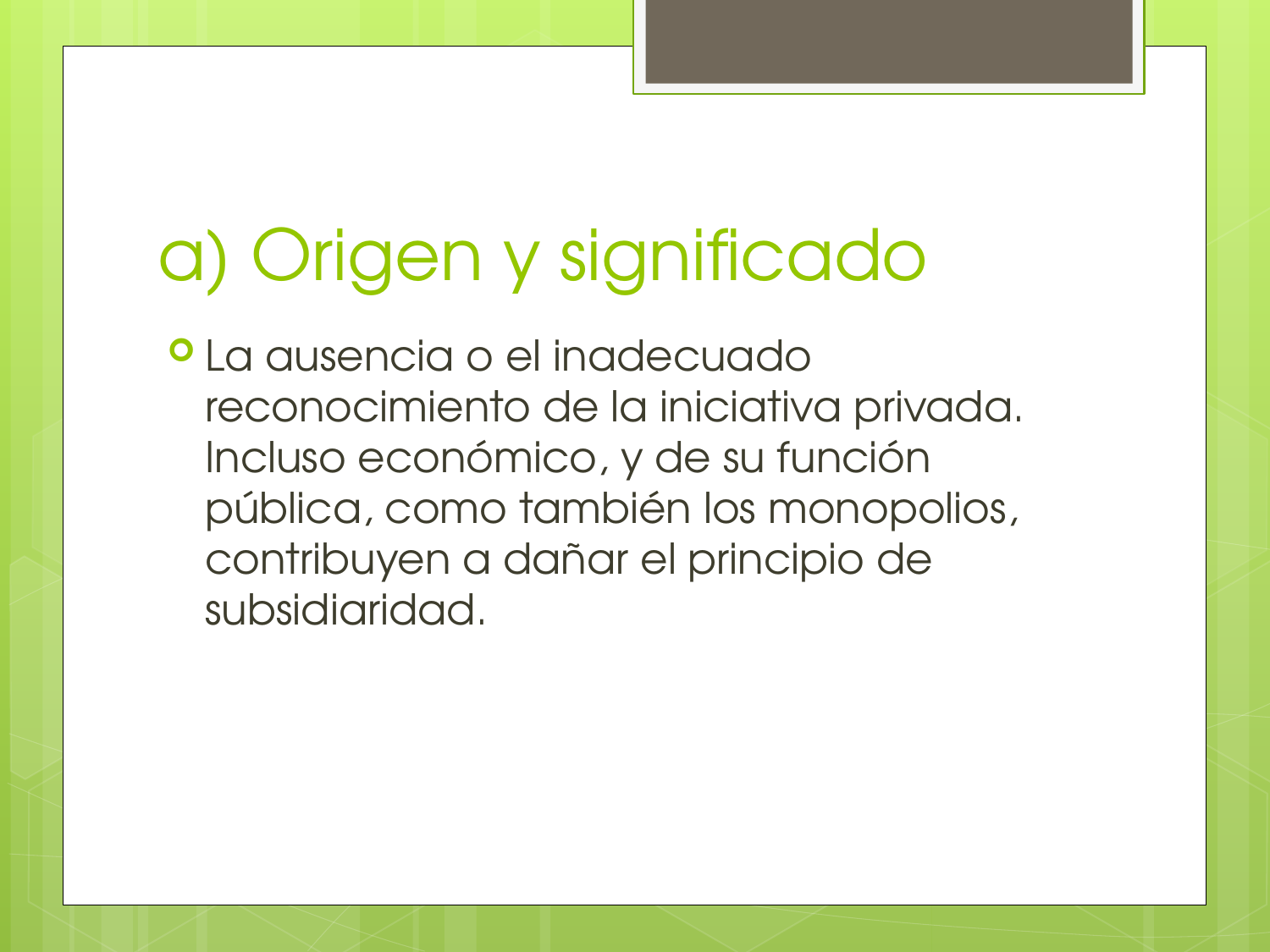

# a) Origen y significado
La ausencia o el inadecuado reconocimiento de la iniciativa privada. Incluso económico, y de su función pública, como también los monopolios, contribuyen a dañar el principio de subsidiaridad.